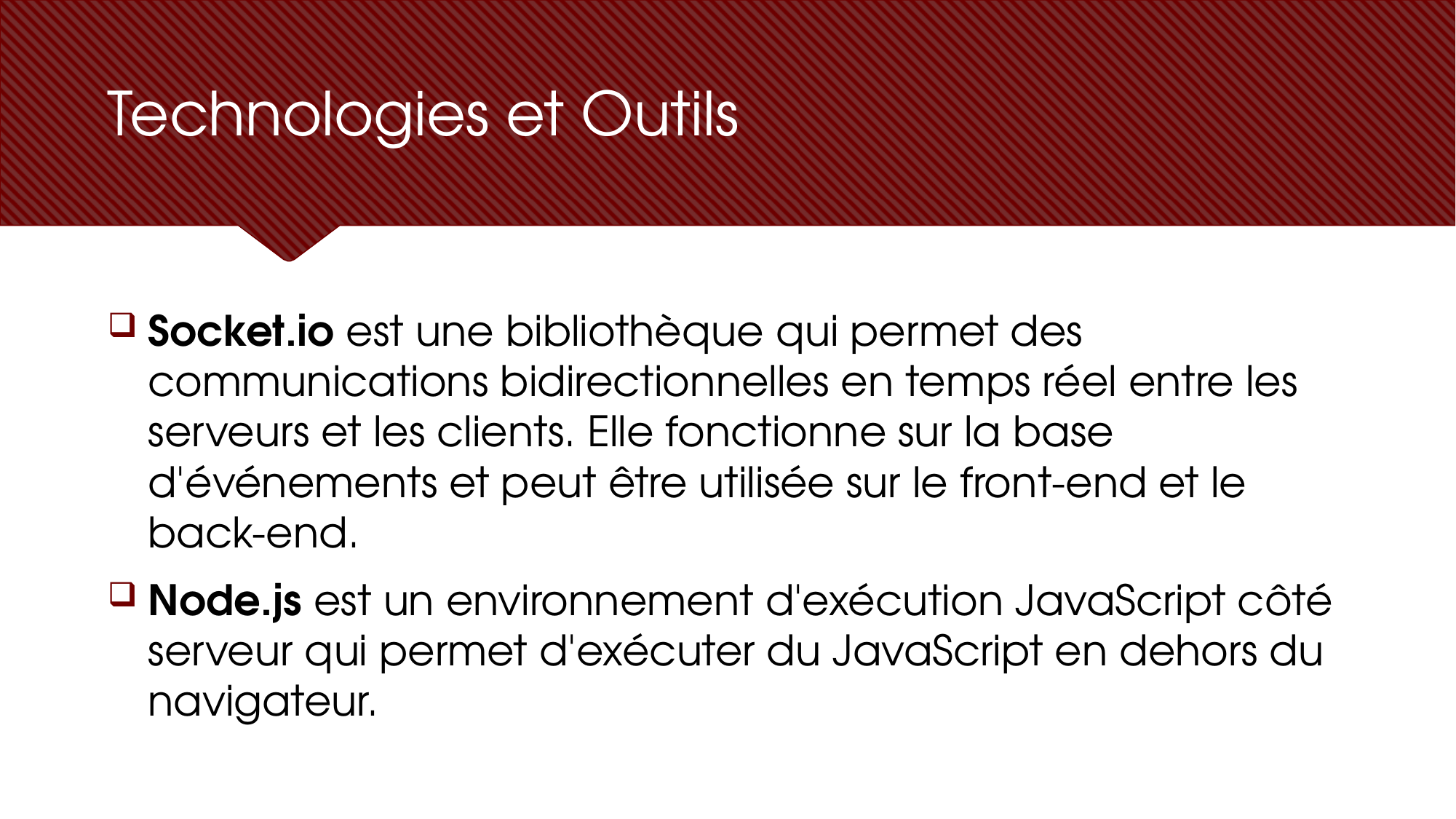

# Technologies et Outils
Socket.io est une bibliothèque qui permet des communications bidirectionnelles en temps réel entre les serveurs et les clients. Elle fonctionne sur la base d'événements et peut être utilisée sur le front-end et le back-end.
Node.js est un environnement d'exécution JavaScript côté serveur qui permet d'exécuter du JavaScript en dehors du navigateur.